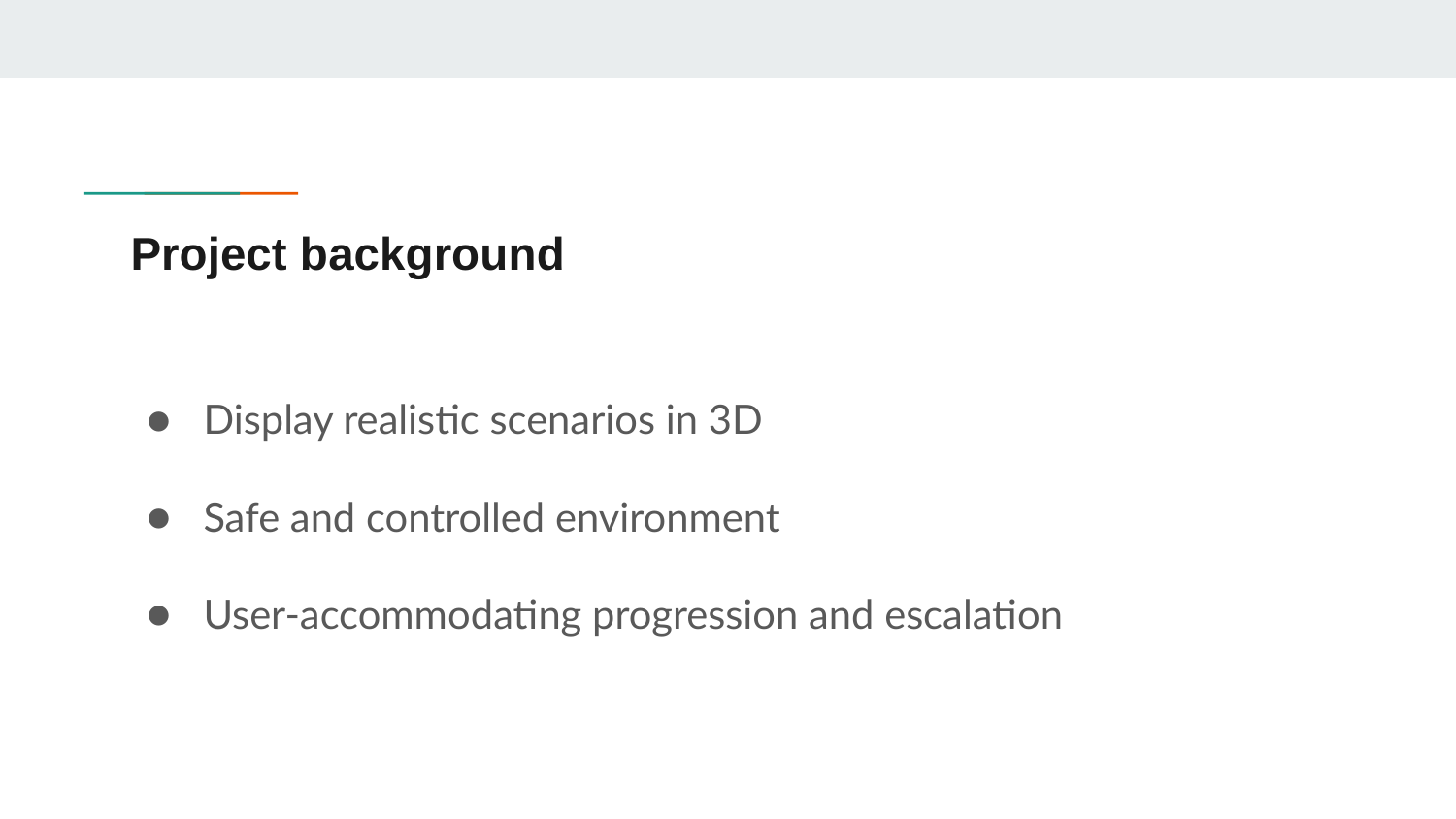

# Project background
Display realistic scenarios in 3D
Safe and controlled environment
User-accommodating progression and escalation